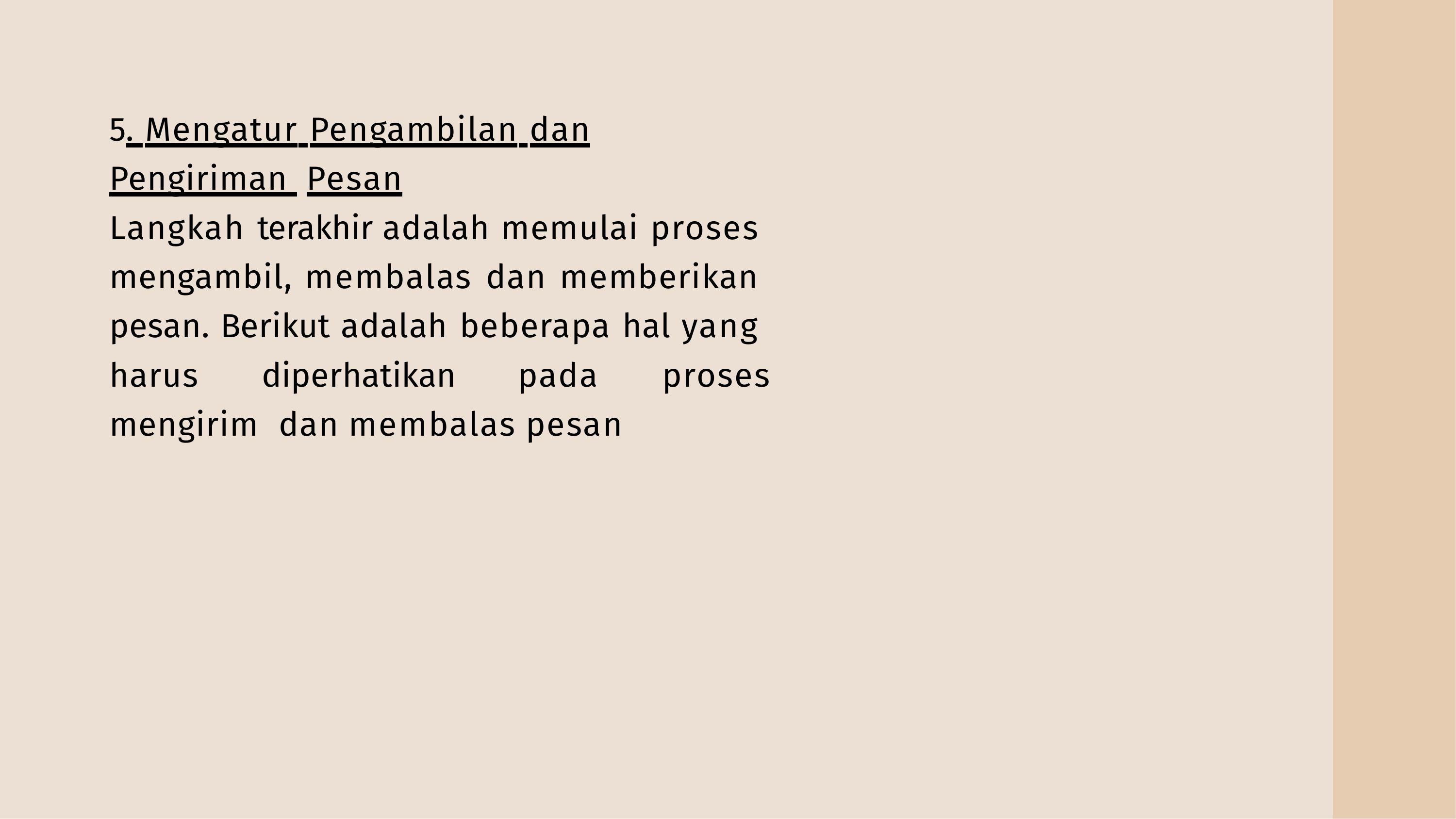

5. Mengatur Pengambilan dan Pengiriman  Pesan
Langkah terakhir adalah memulai proses  mengambil, membalas dan memberikan  pesan. Berikut adalah beberapa hal yang  harus diperhatikan pada proses mengirim  dan membalas pesan